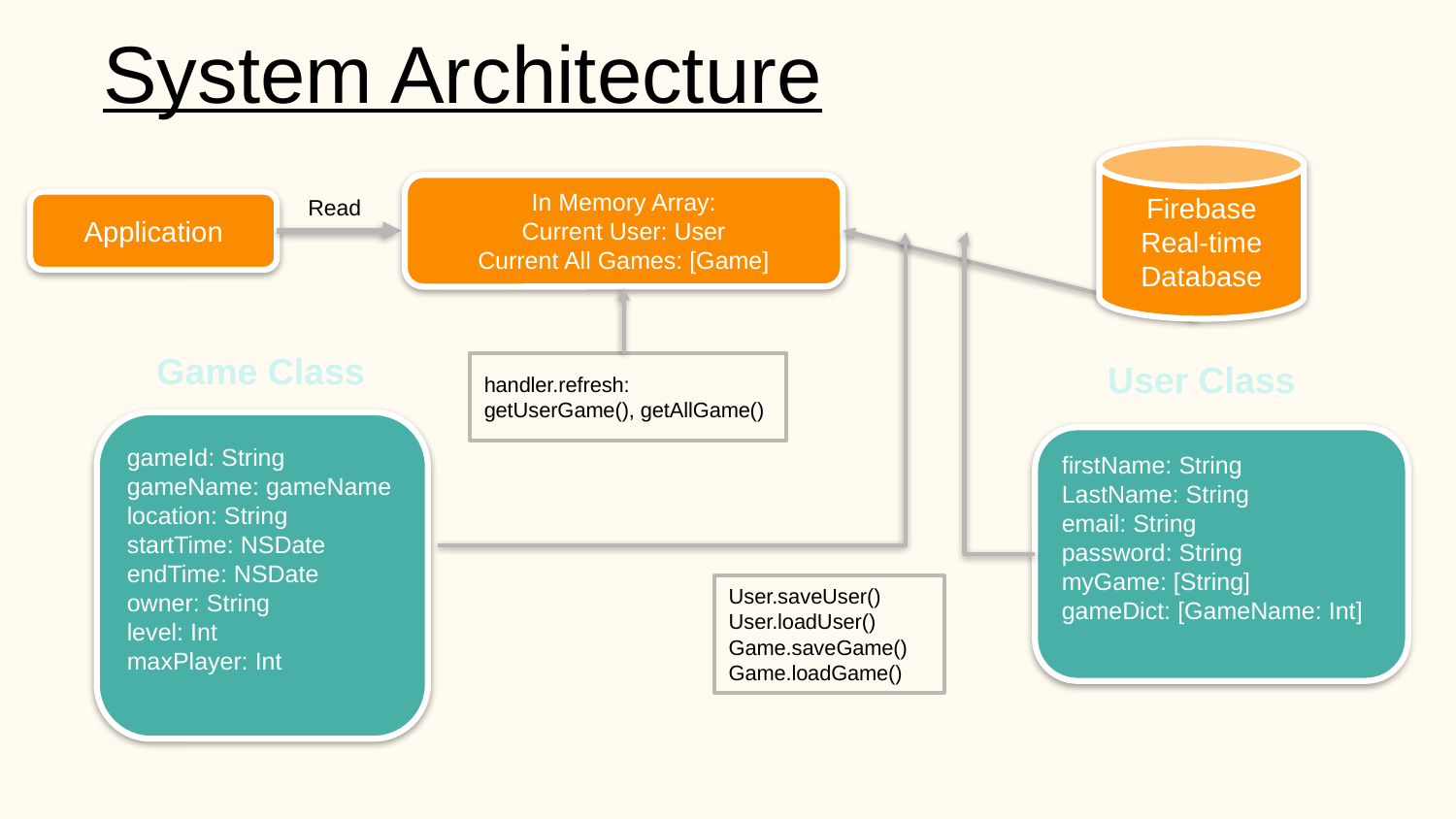

System Architecture
Firebase Real-time Database
In Memory Array:
Current User: User
Current All Games: [Game]
Read
Application
Game Class
User Class
handler.refresh:
getUserGame(), getAllGame()
gameId: String
gameName: gameName
location: String
startTime: NSDate
endTime: NSDate
owner: String
level: Int
maxPlayer: Int

firstName: String
LastName: String
email: String
password: String
myGame: [String]
gameDict: [GameName: Int]

User.saveUser()
User.loadUser()
Game.saveGame()
Game.loadGame()